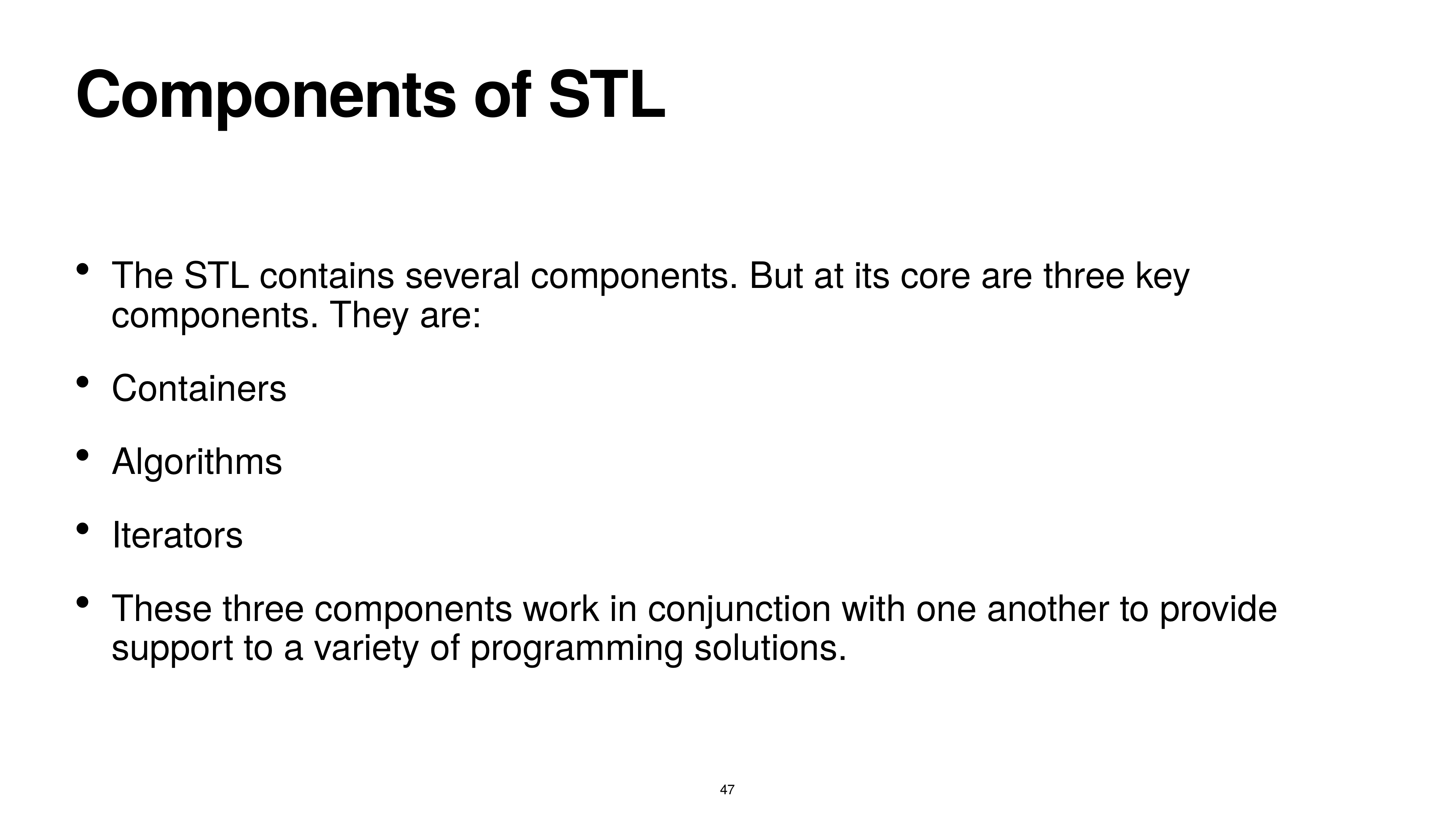

# Components of STL

The STL contains several components. But at its core are three key components. They are:
Containers
Algorithms
Iterators
These three components work in conjunction with one another to provide support to a variety of programming solutions.
47